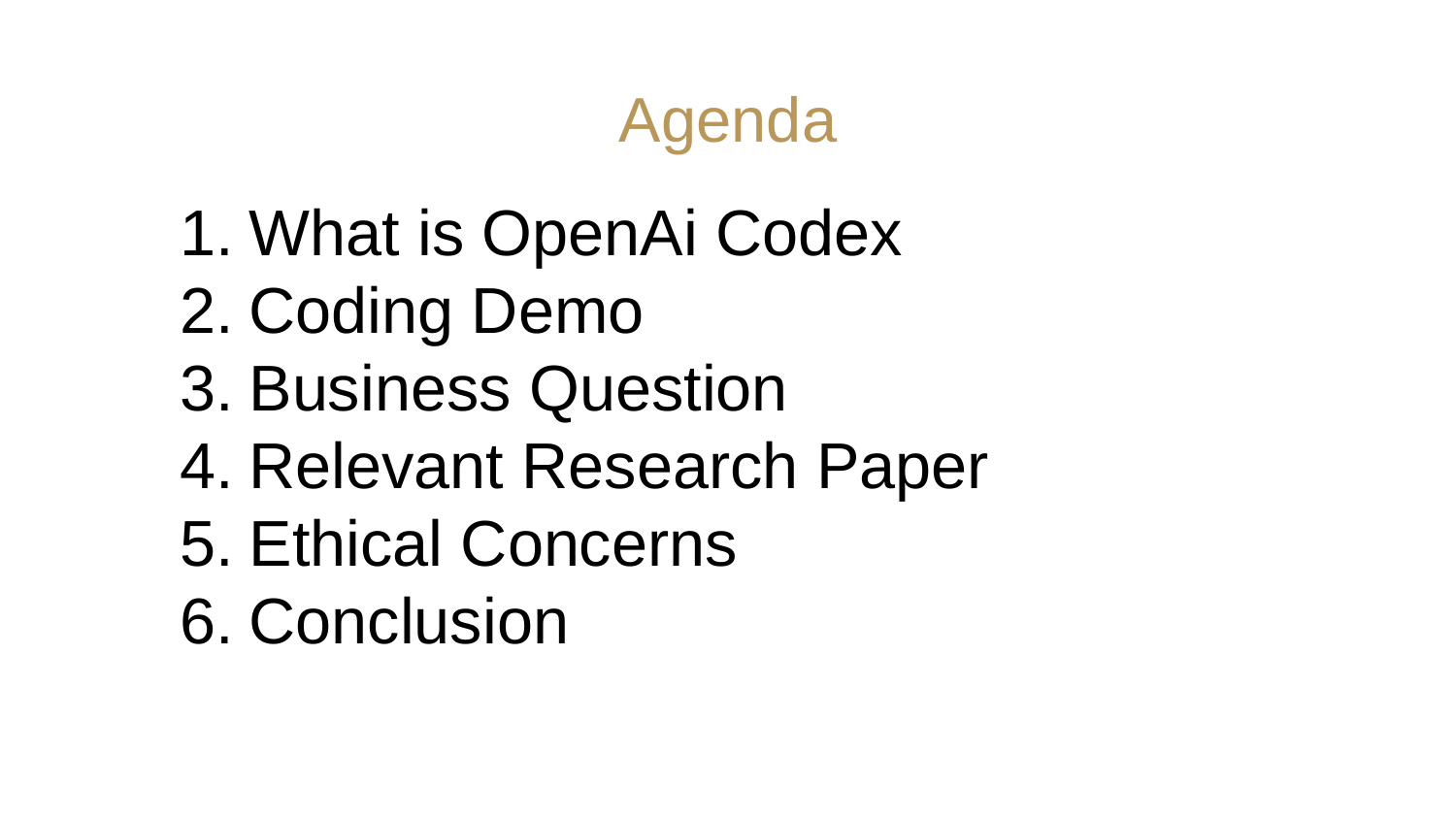

# Agenda
What is OpenAi Codex
Coding Demo
Business Question
Relevant Research Paper
Ethical Concerns
Conclusion